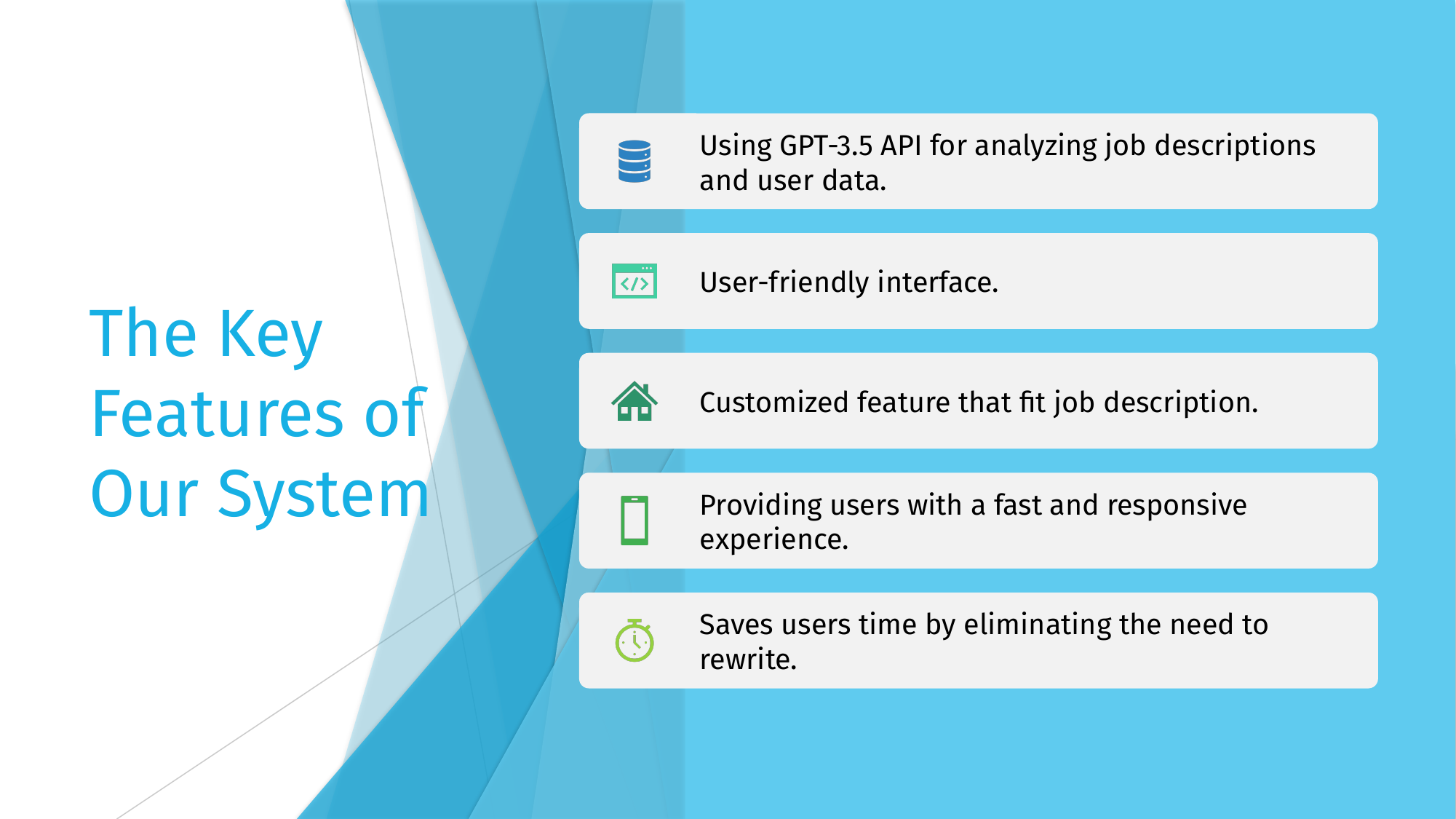

Using GPT-3.5 API for analyzing job descriptions and user data.
User-friendly interface.
Customized feature that fit job description.
Providing users with a fast and responsive experience.
Saves users time by eliminating the need to rewrite.
# The Key Features of Our System